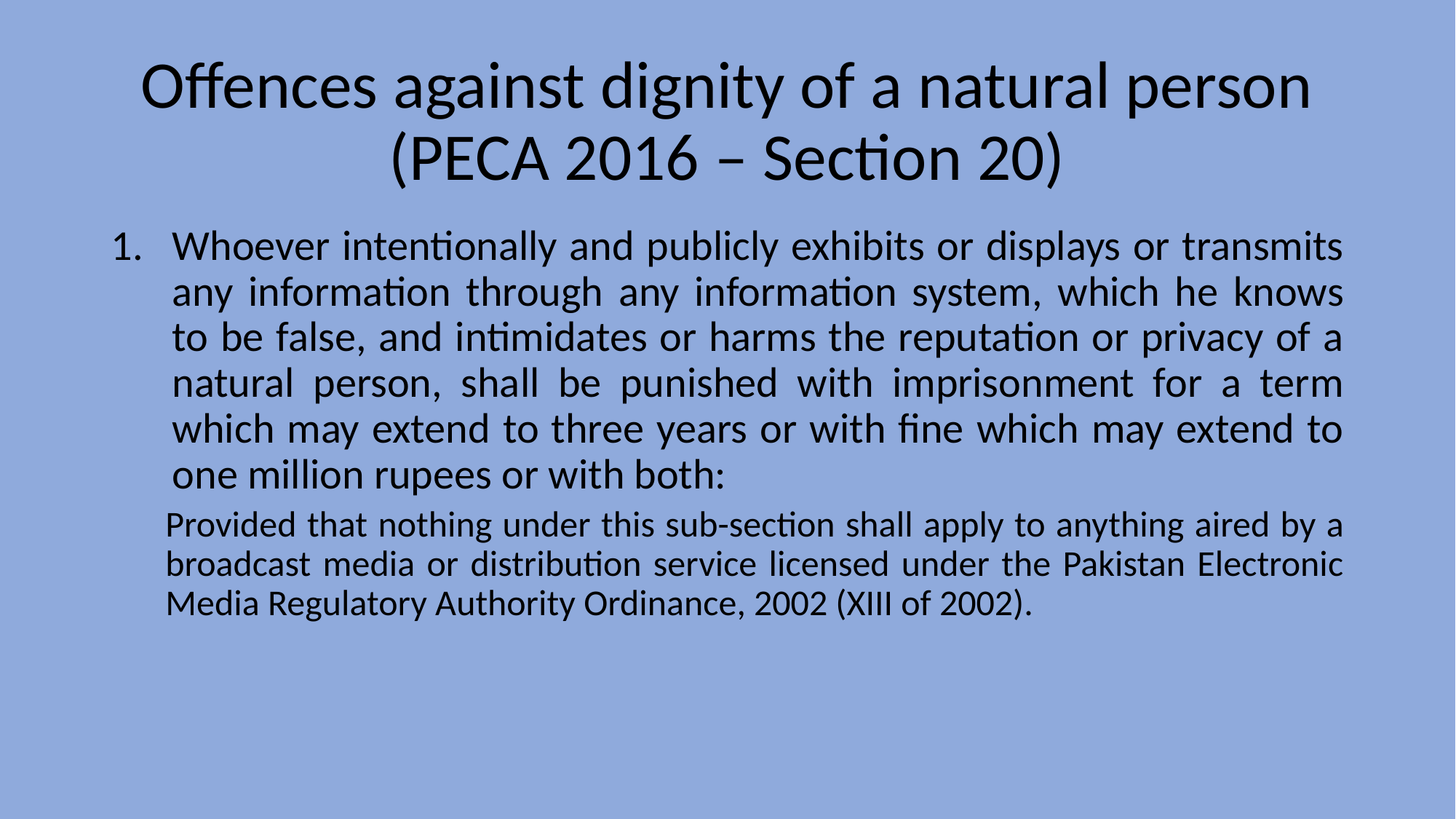

# Offences against dignity of a natural person (PECA 2016 – Section 20)
Whoever intentionally and publicly exhibits or displays or transmits any information through any information system, which he knows to be false, and intimidates or harms the reputation or privacy of a natural person, shall be punished with imprisonment for a term which may extend to three years or with fine which may extend to one million rupees or with both:
Provided that nothing under this sub-section shall apply to anything aired by a broadcast media or distribution service licensed under the Pakistan Electronic Media Regulatory Authority Ordinance, 2002 (XIII of 2002).